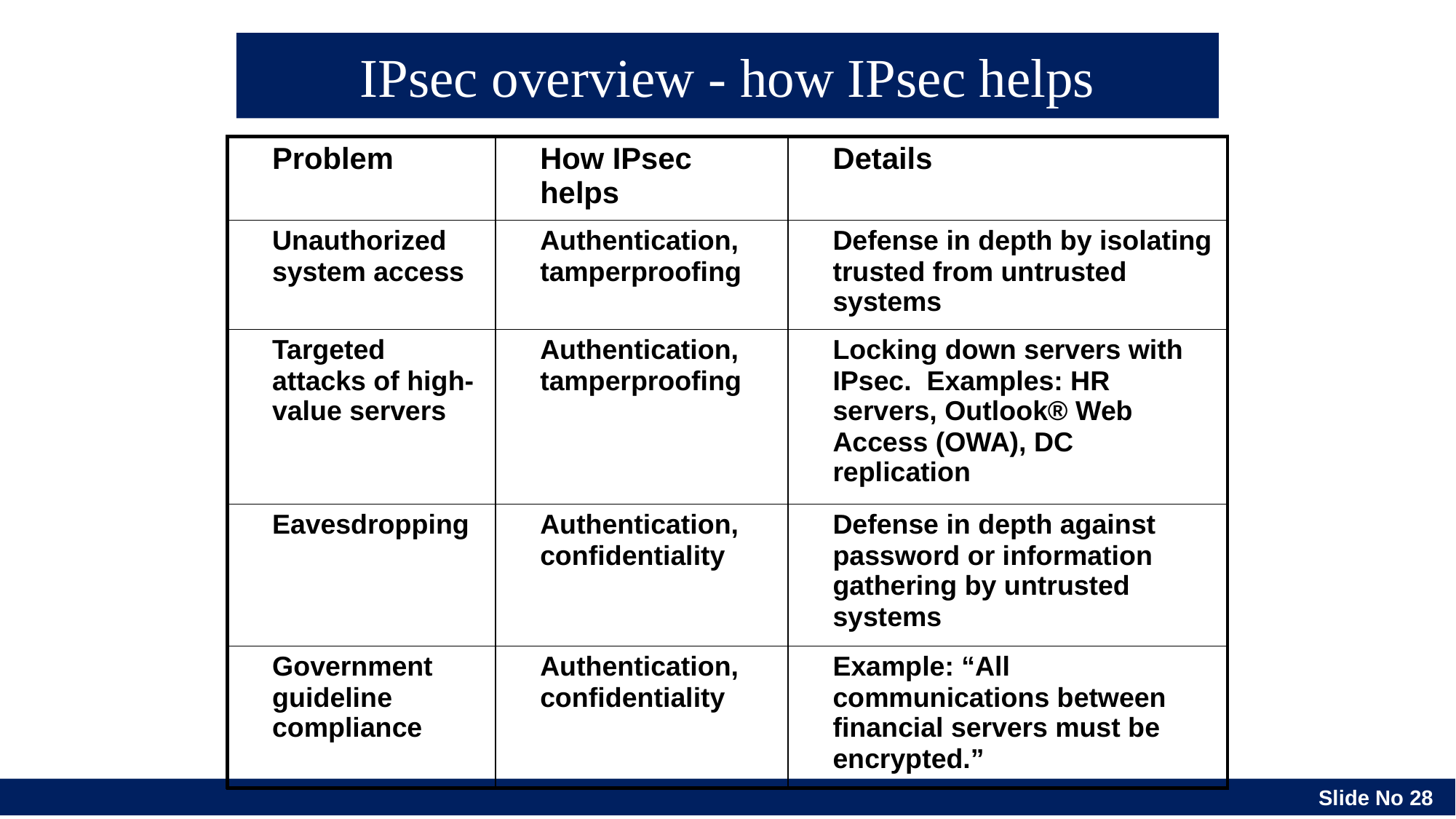

# IPsec overview - how IPsec helps
| Problem | How IPsec helps | Details |
| --- | --- | --- |
| Unauthorized system access | Authentication, tamperproofing | Defense in depth by isolating trusted from untrusted systems |
| Targeted attacks of high-value servers | Authentication, tamperproofing | Locking down servers with IPsec. Examples: HR servers, Outlook® Web Access (OWA), DC replication |
| Eavesdropping | Authentication, confidentiality | Defense in depth against password or information gathering by untrusted systems |
| Government guideline compliance | Authentication, confidentiality | Example: “All communications between financial servers must be encrypted.” |